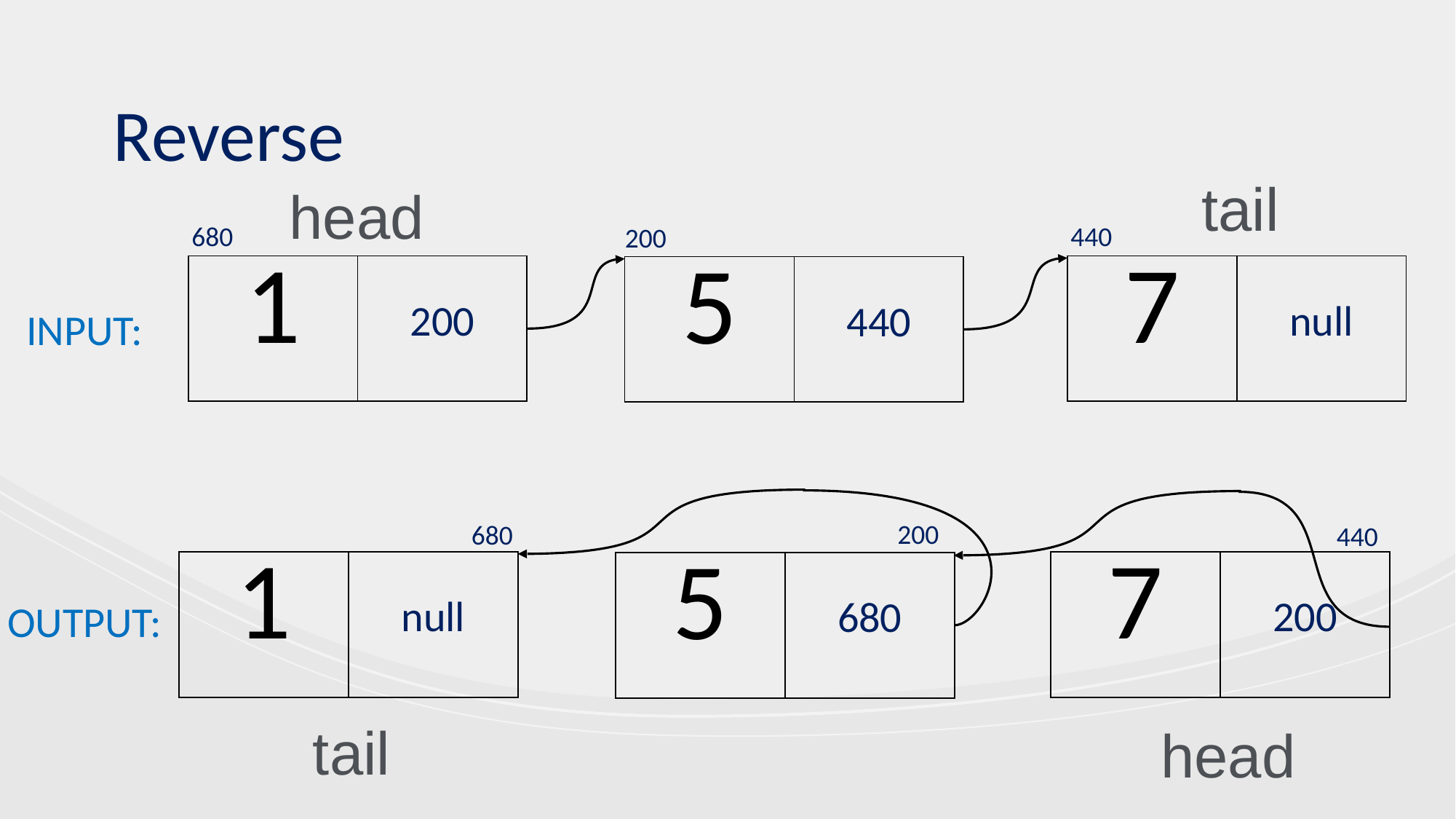

Reverse
tail
head
680
440
200
| 1 | 200 |
| --- | --- |
| 7 | null |
| --- | --- |
| 5 | 440 |
| --- | --- |
INPUT:
200
680
440
| 1 | null |
| --- | --- |
| 7 | 200 |
| --- | --- |
| 5 | 680 |
| --- | --- |
OUTPUT:
tail
head